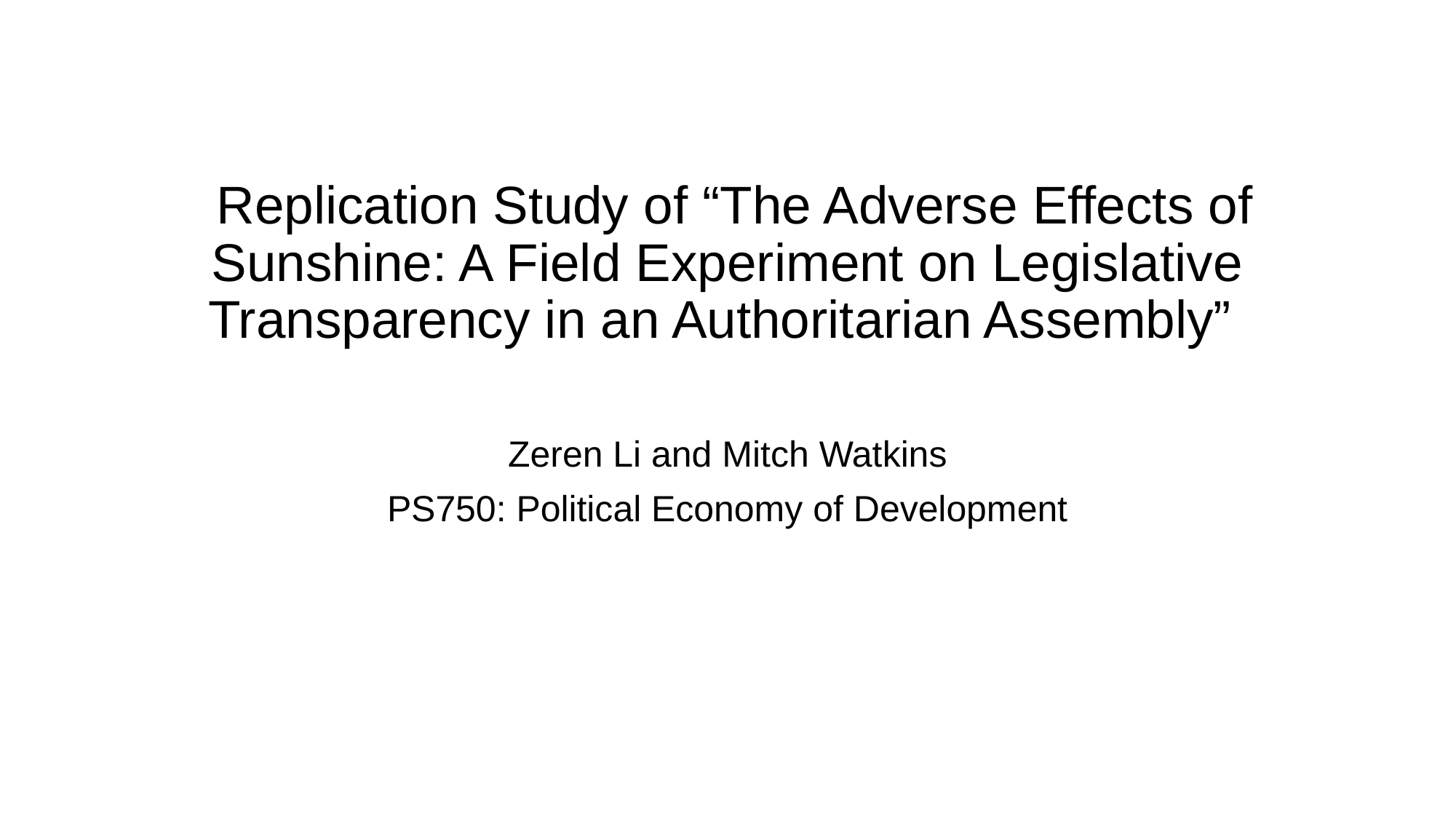

# Replication Study of “The Adverse Effects of Sunshine: A Field Experiment on Legislative Transparency in an Authoritarian Assembly”
Zeren Li and Mitch Watkins
PS750: Political Economy of Development